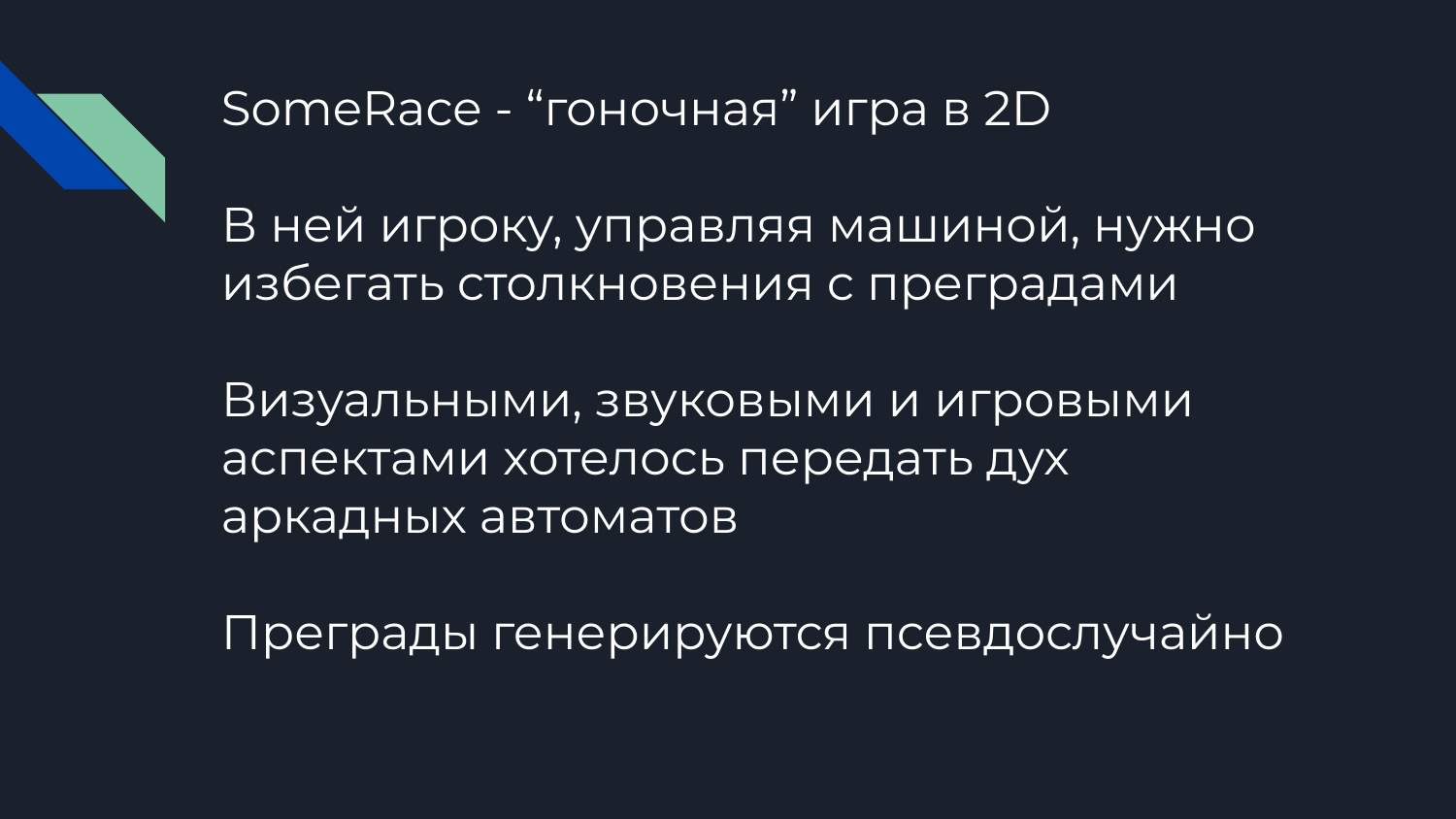

# SomeRace - “гоночная” игра в 2D

В ней игроку, управляя машиной, нужно избегать столкновения с преградами

Визуальными, звуковыми и игровыми аспектами хотелось передать дух аркадных автоматов

Преграды генерируются псевдослучайно